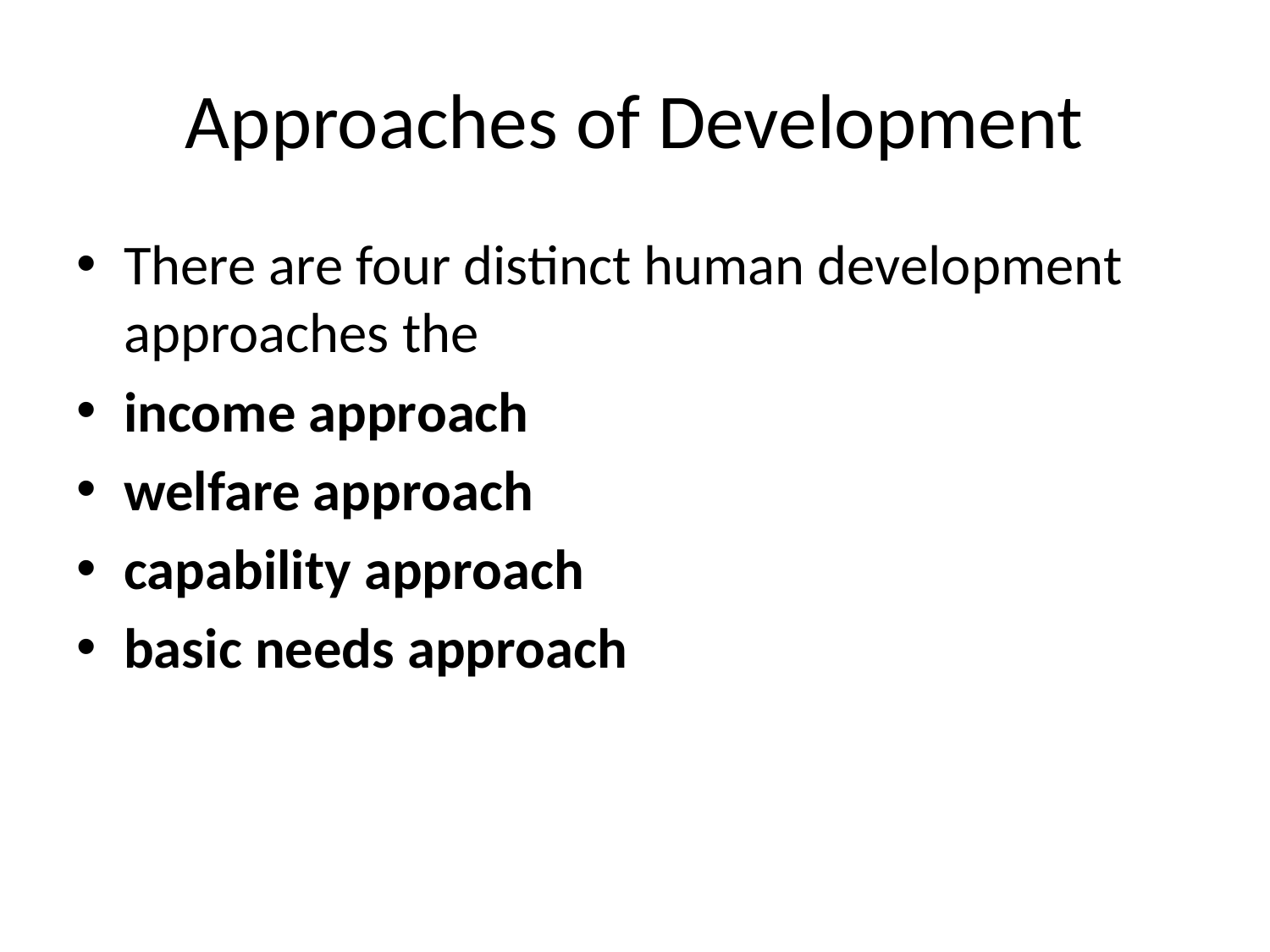

# Approaches of Development
There are four distinct human development approaches the
income approach
welfare approach
capability approach
basic needs approach